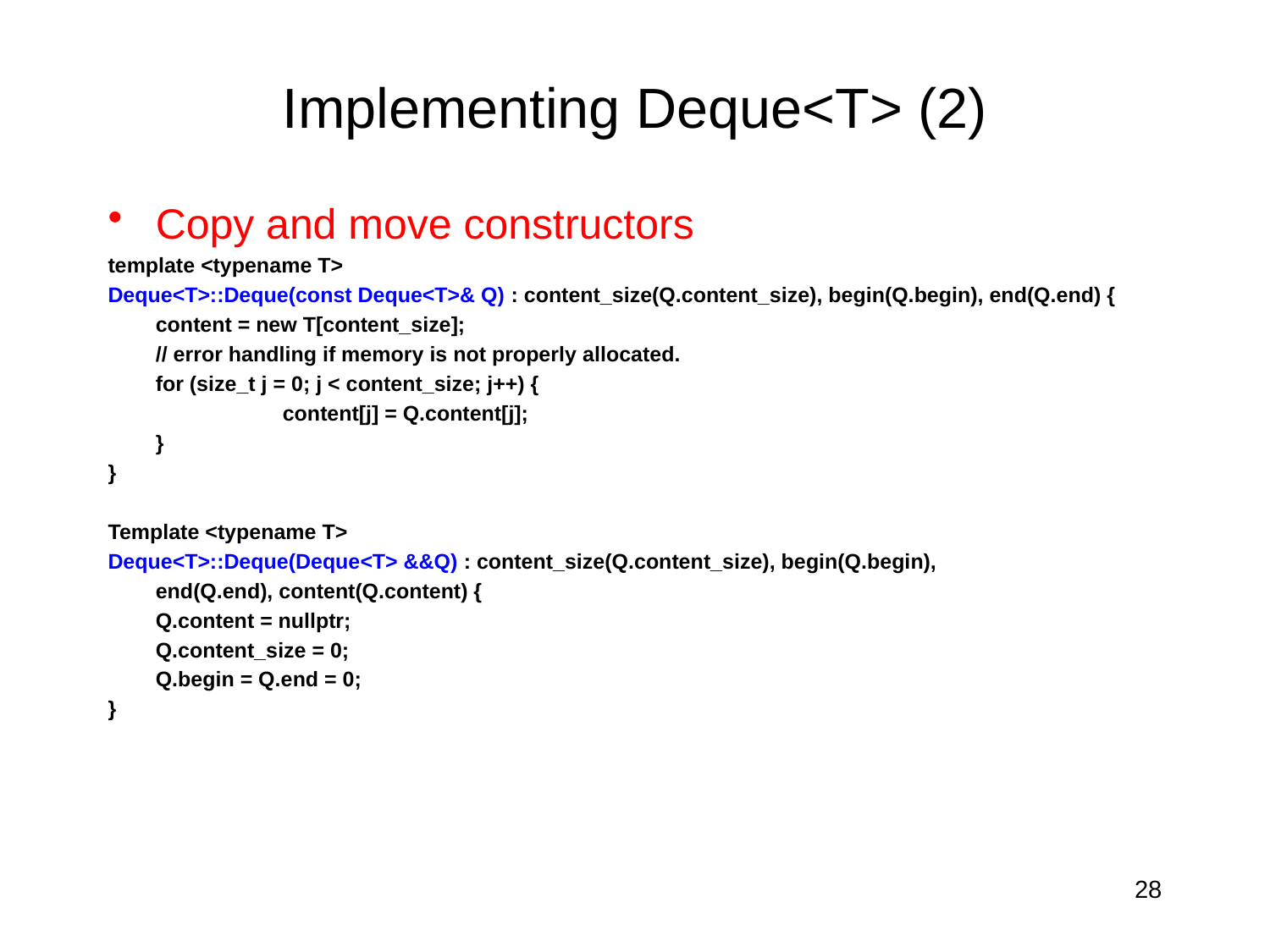

# Implementing Deque<T> (2)
Copy and move constructors
template <typename T>
Deque<T>::Deque(const Deque<T>& Q) : content_size(Q.content_size), begin(Q.begin), end(Q.end) {
	content = new T[content_size];
	// error handling if memory is not properly allocated.
	for (size_t j = 0; j < content_size; j++) {
		content[j] = Q.content[j];
	}
}

Template <typename T>
Deque<T>::Deque(Deque<T> &&Q) : content_size(Q.content_size), begin(Q.begin),
	end(Q.end), content(Q.content) {
	Q.content = nullptr;
	Q.content_size = 0;
	Q.begin = Q.end = 0;
}

28